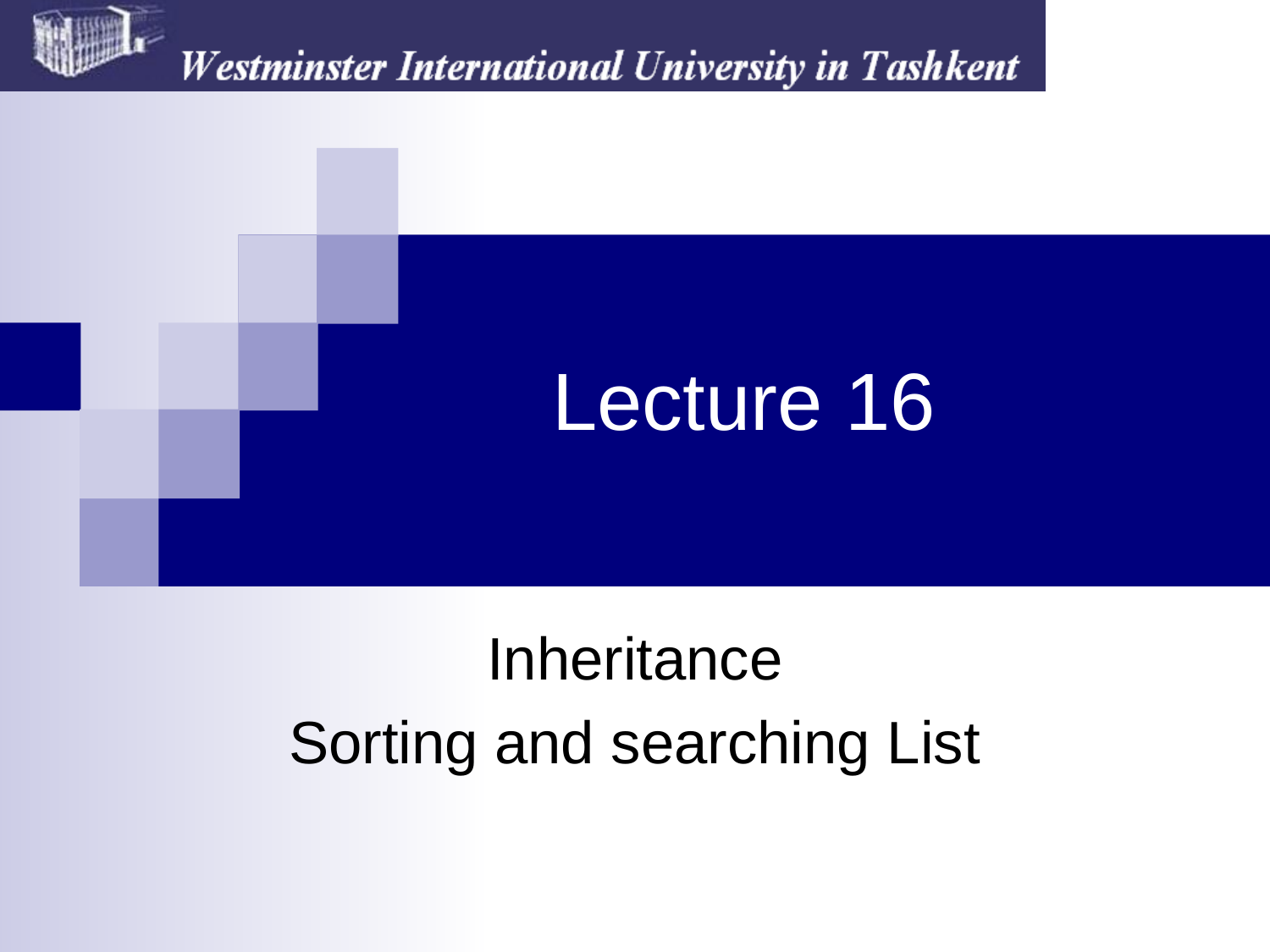

# Lecture 16
Inheritance
Sorting and searching List